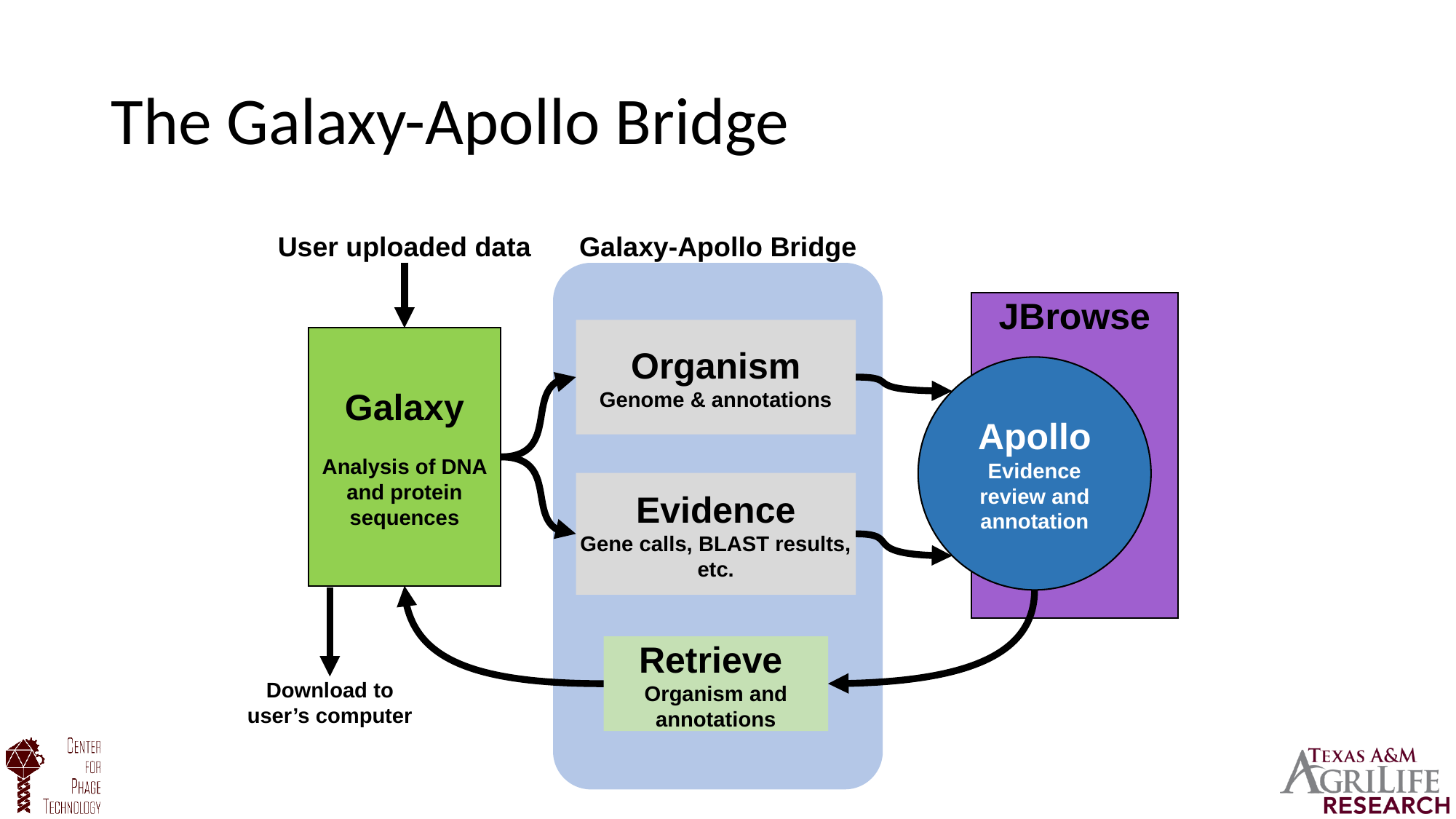

# The Galaxy-Apollo Bridge
Galaxy-Apollo Bridge

User uploaded data
JBrowse

Organism
Genome & annotations
Evidence
Gene calls, BLAST results, etc.
Galaxy

Analysis of DNA and protein sequences
Apollo
Evidence review and annotation
Retrieve
Organism and annotations
Download to user’s computer